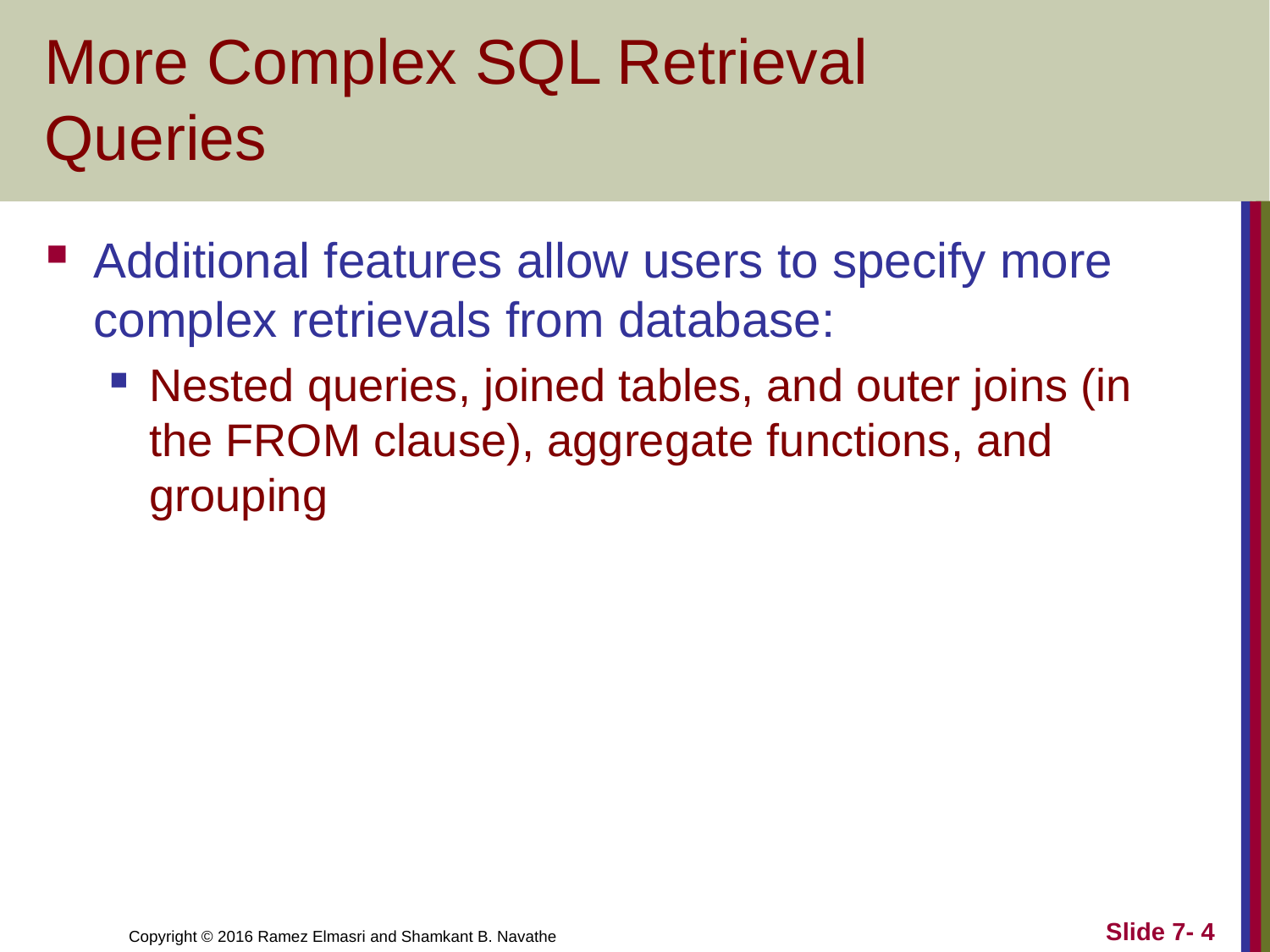

# More Complex SQL Retrieval Queries
Additional features allow users to specify more complex retrievals from database:
Nested queries, joined tables, and outer joins (in the FROM clause), aggregate functions, and grouping
Slide 7- 4